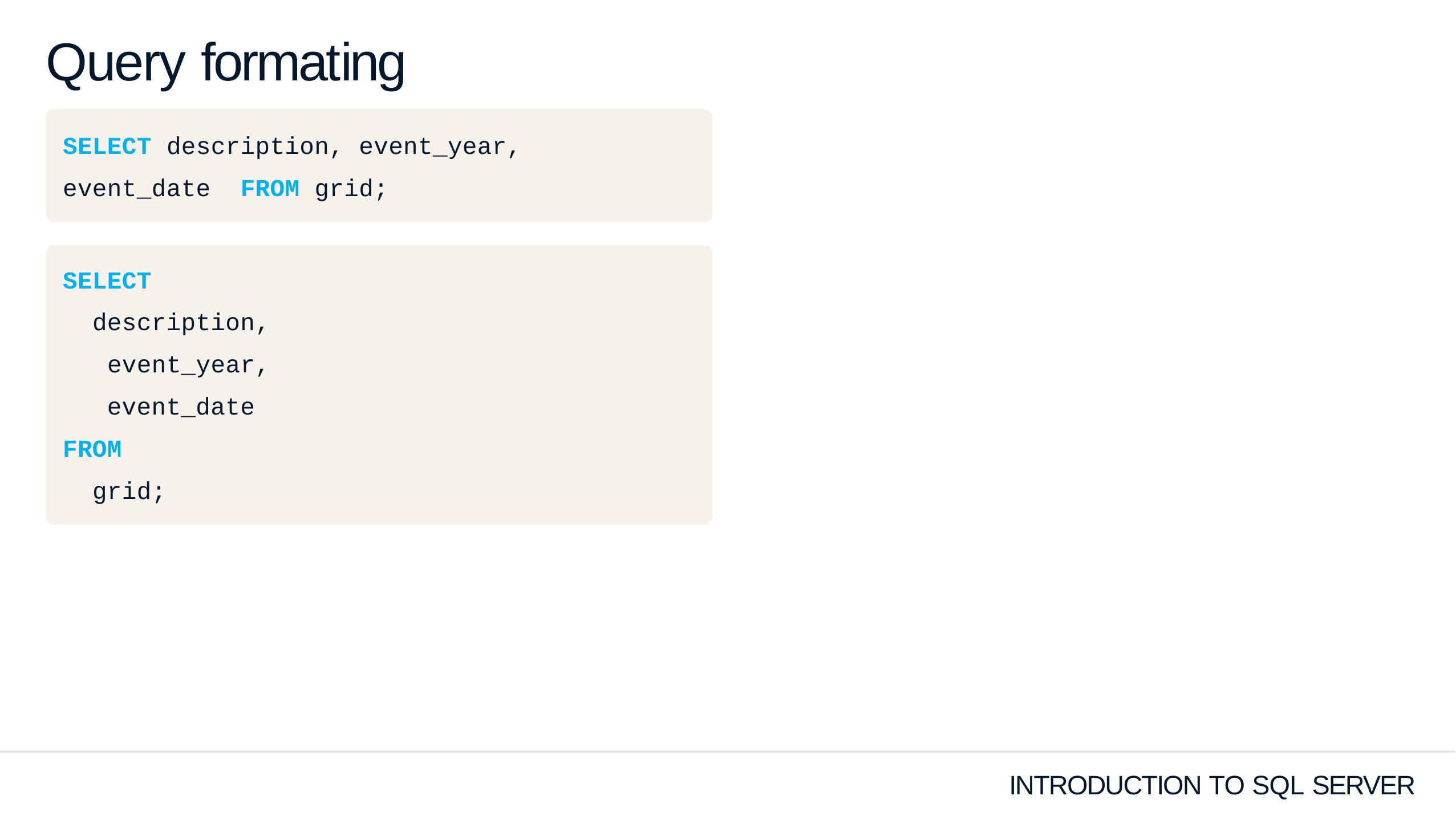

# Query formating

SELECT description, event_year, event_date  FROM grid;

SELECT
description,  event_year,  event_date
FROM
grid;
INTRODUCTION TO SQL SERVER